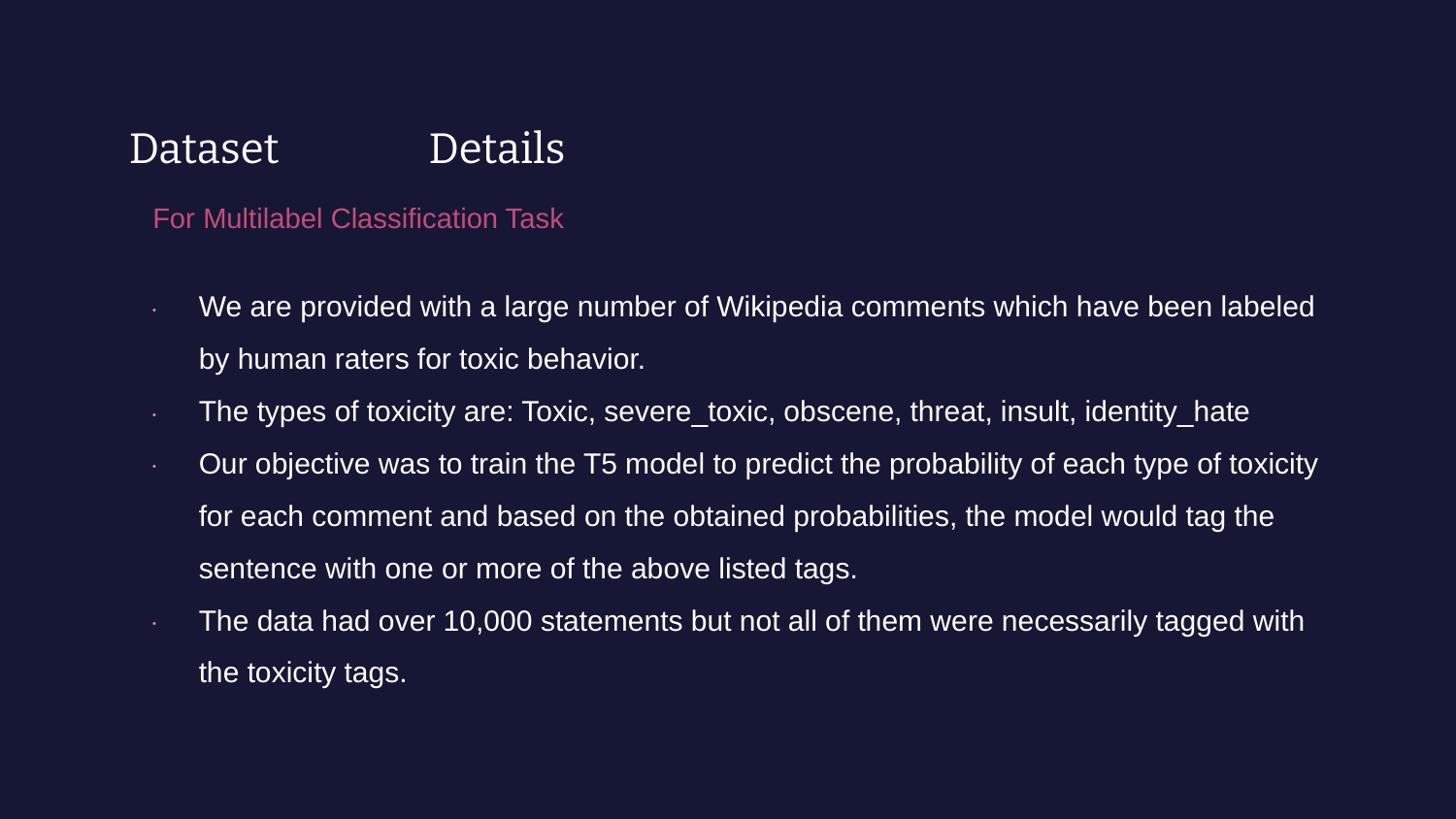

# Dataset	 Details
For Multilabel Classification Task
We are provided with a large number of Wikipedia comments which have been labeled by human raters for toxic behavior.
The types of toxicity are: Toxic, severe_toxic, obscene, threat, insult, identity_hate
Our objective was to train the T5 model to predict the probability of each type of toxicity for each comment and based on the obtained probabilities, the model would tag the sentence with one or more of the above listed tags.
The data had over 10,000 statements but not all of them were necessarily tagged with the toxicity tags.